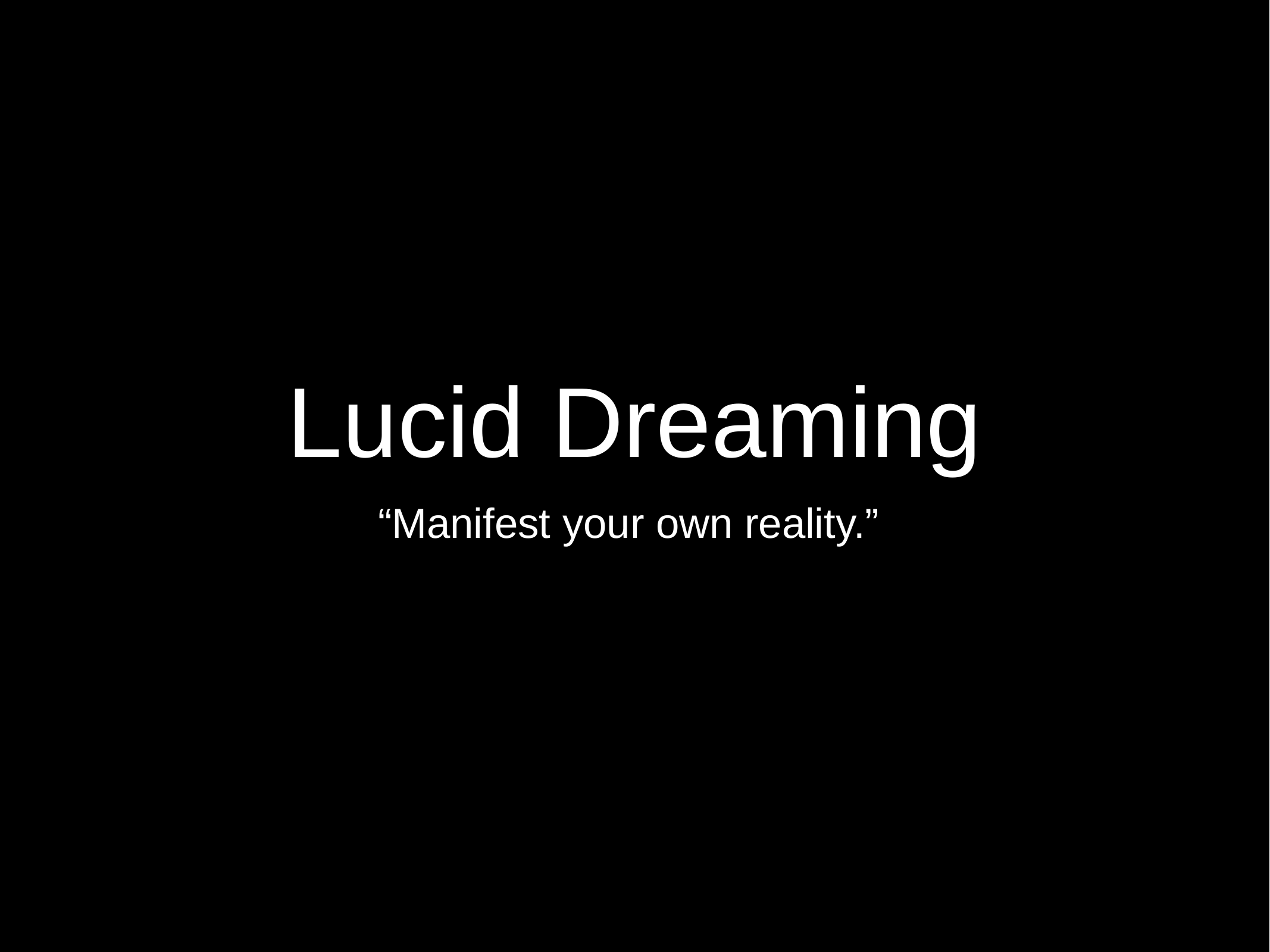

# Lucid Dreaming
“Manifest your own reality.”